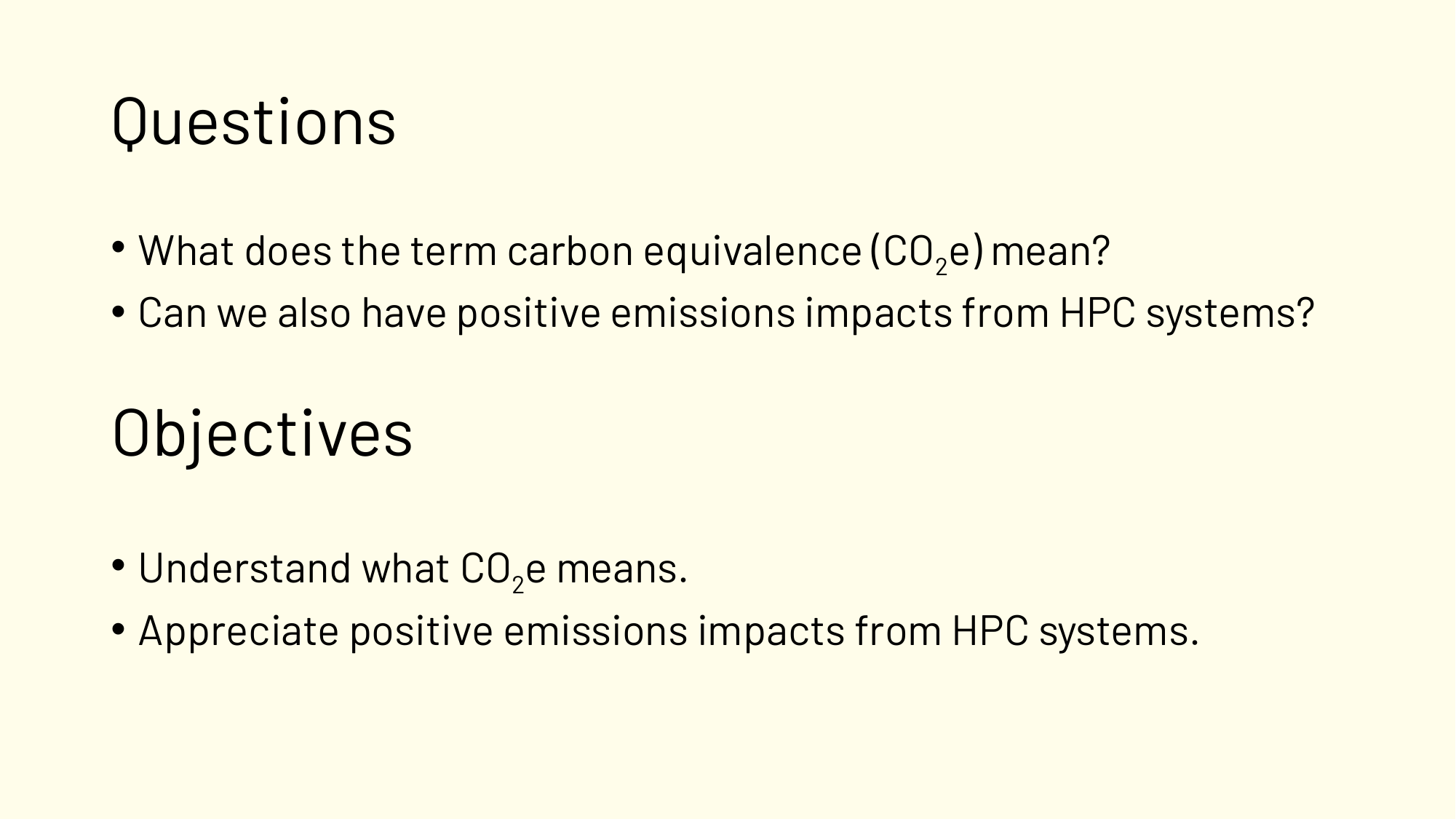

# Questions
What does the term carbon equivalence (CO2e) mean?
Can we also have positive emissions impacts from HPC systems?
Objectives
Understand what CO2e means.
Appreciate positive emissions impacts from HPC systems.